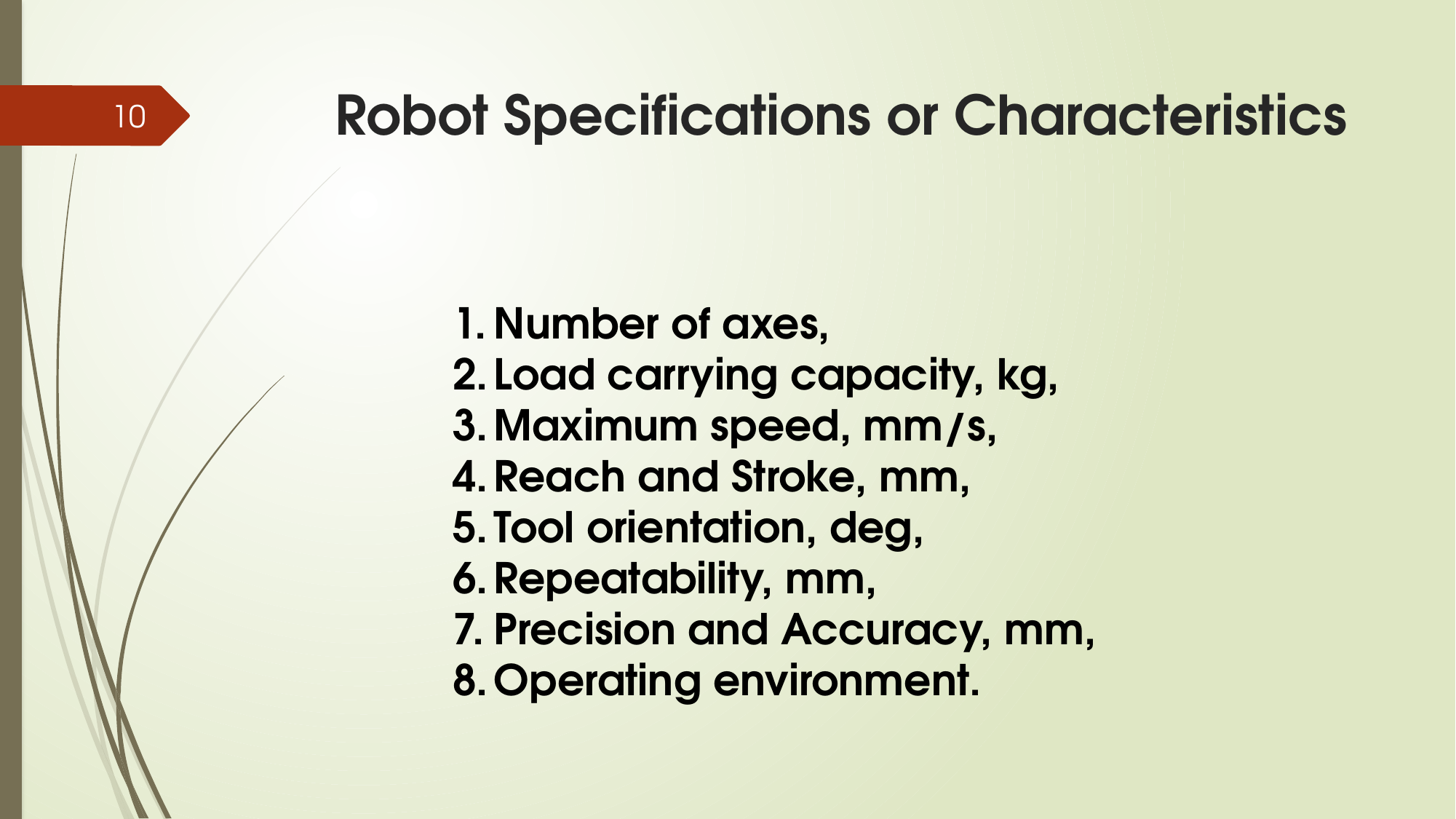

# Robot Specifications or Characteristics
10
Number of axes,
Load carrying capacity, kg,
Maximum speed, mm/s,
Reach and Stroke, mm,
Tool orientation, deg,
Repeatability, mm,
Precision and Accuracy, mm,
Operating environment.